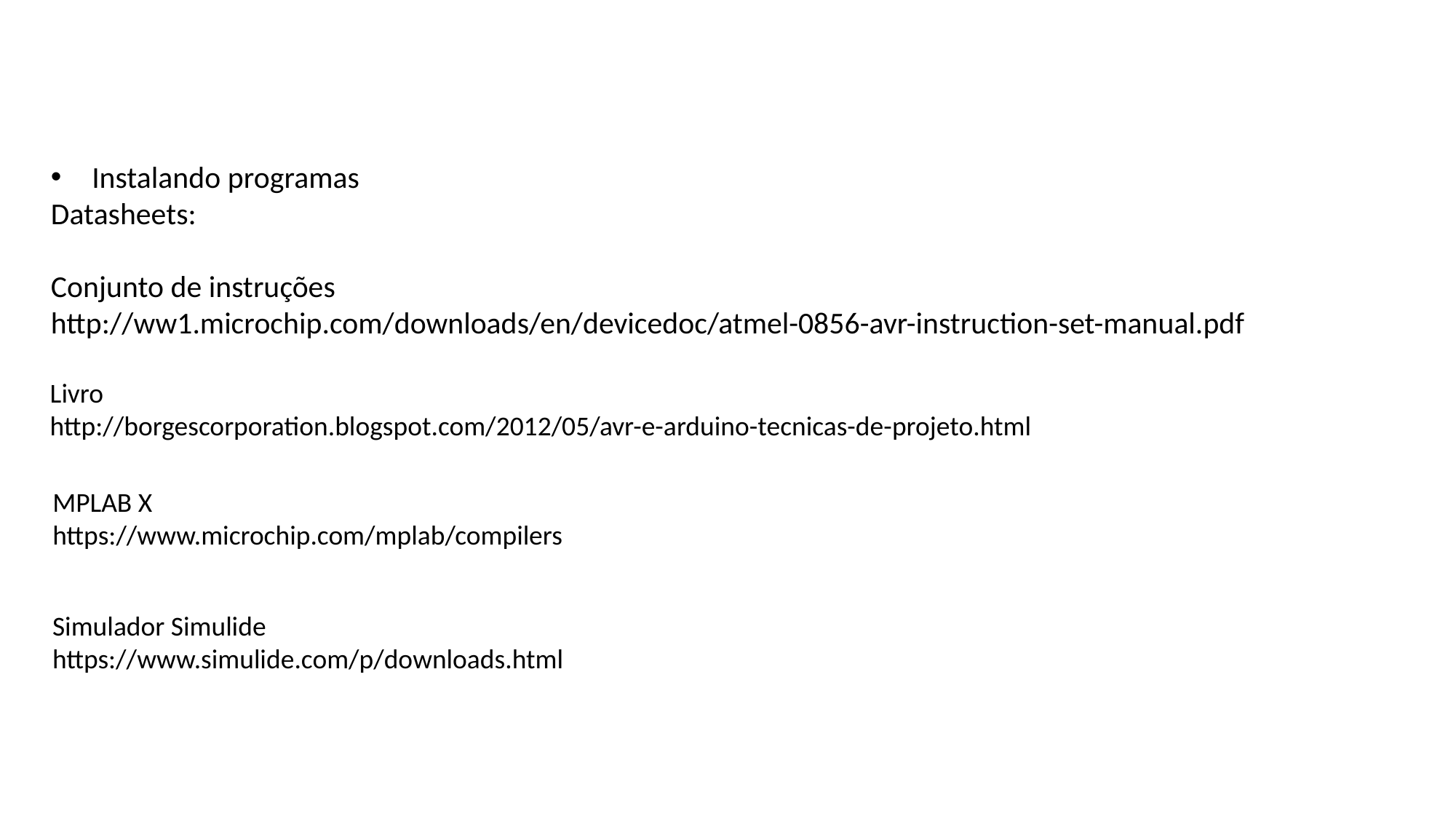

Instalando programas
Datasheets:

Conjunto de instruções
http://ww1.microchip.com/downloads/en/devicedoc/atmel-0856-avr-instruction-set-manual.pdf
Livro
http://borgescorporation.blogspot.com/2012/05/avr-e-arduino-tecnicas-de-projeto.html
MPLAB X
https://www.microchip.com/mplab/compilers
Simulador Simulide
https://www.simulide.com/p/downloads.html